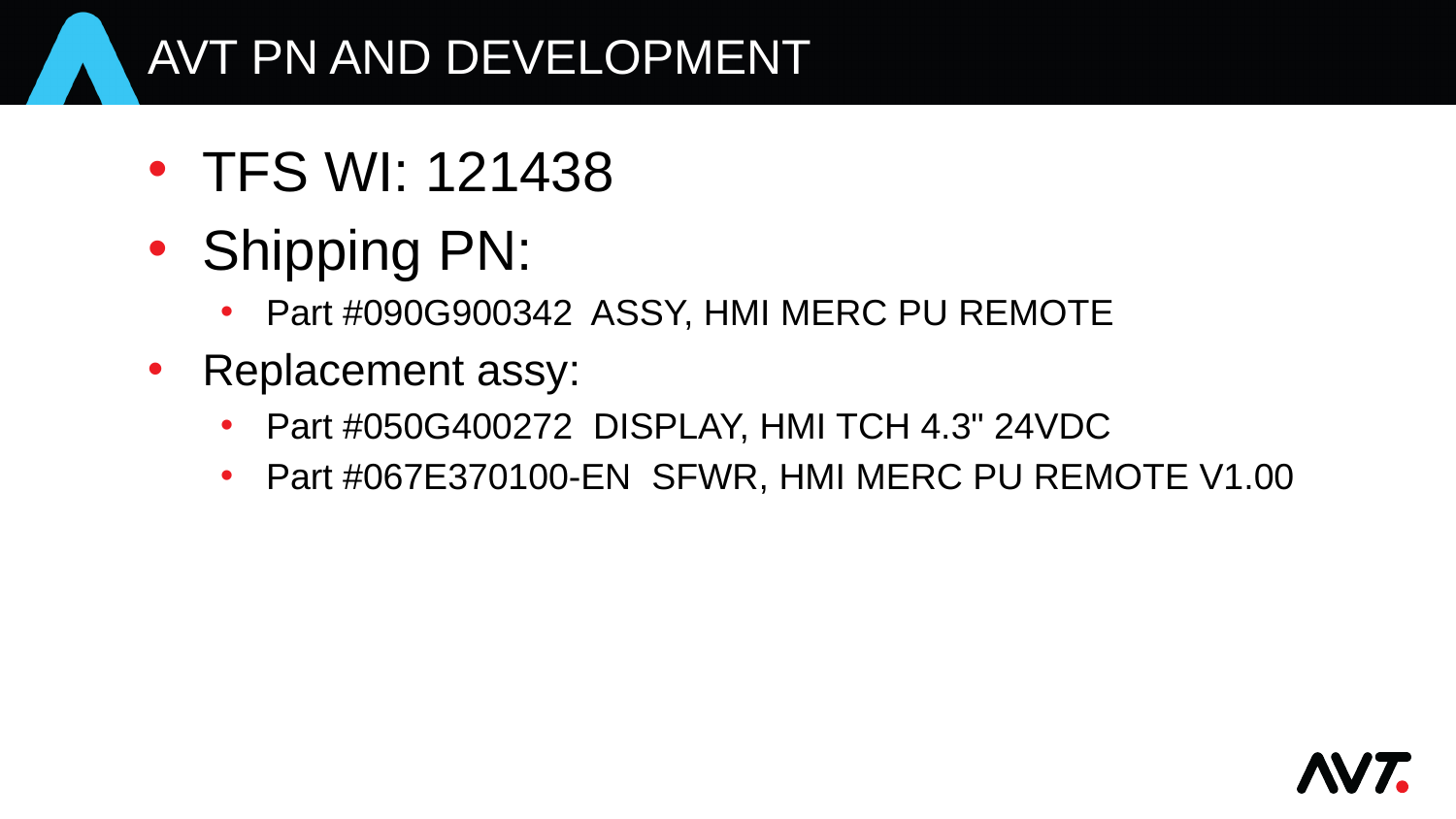

# AVT PN and Development
TFS WI: 121438
Shipping PN:
Part #090G900342  ASSY, HMI MERC PU REMOTE
Replacement assy:
Part #050G400272  DISPLAY, HMI TCH 4.3" 24VDC
Part #067E370100-EN  SFWR, HMI MERC PU REMOTE V1.00